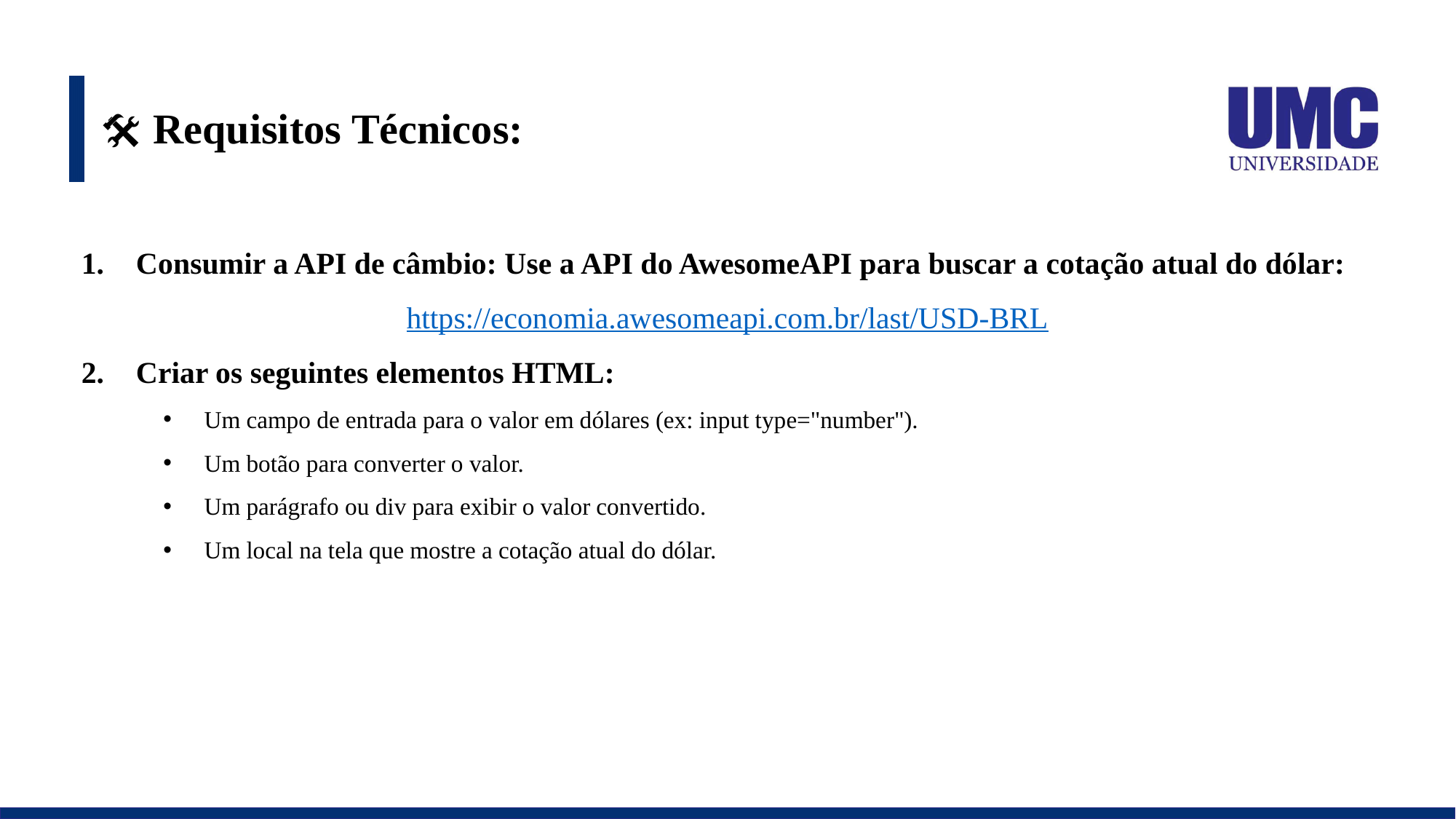

# 🛠️ Requisitos Técnicos:
Consumir a API de câmbio: Use a API do AwesomeAPI para buscar a cotação atual do dólar:
https://economia.awesomeapi.com.br/last/USD-BRL
Criar os seguintes elementos HTML:
Um campo de entrada para o valor em dólares (ex: input type="number").
Um botão para converter o valor.
Um parágrafo ou div para exibir o valor convertido.
Um local na tela que mostre a cotação atual do dólar.